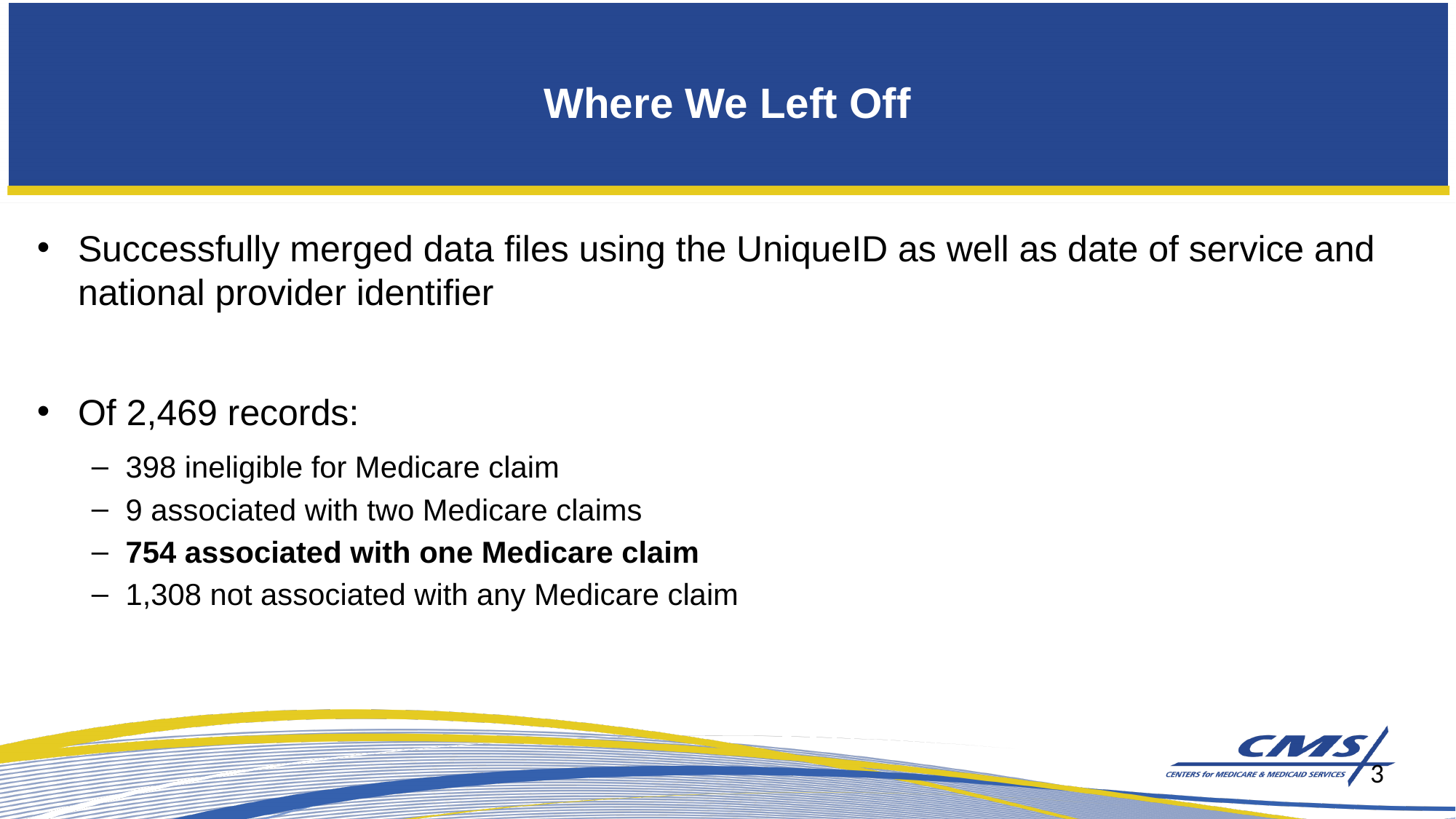

# Where We Left Off
Successfully merged data files using the UniqueID as well as date of service and national provider identifier

Of 2,469 records:
398 ineligible for Medicare claim
9 associated with two Medicare claims
754 associated with one Medicare claim
1,308 not associated with any Medicare claim